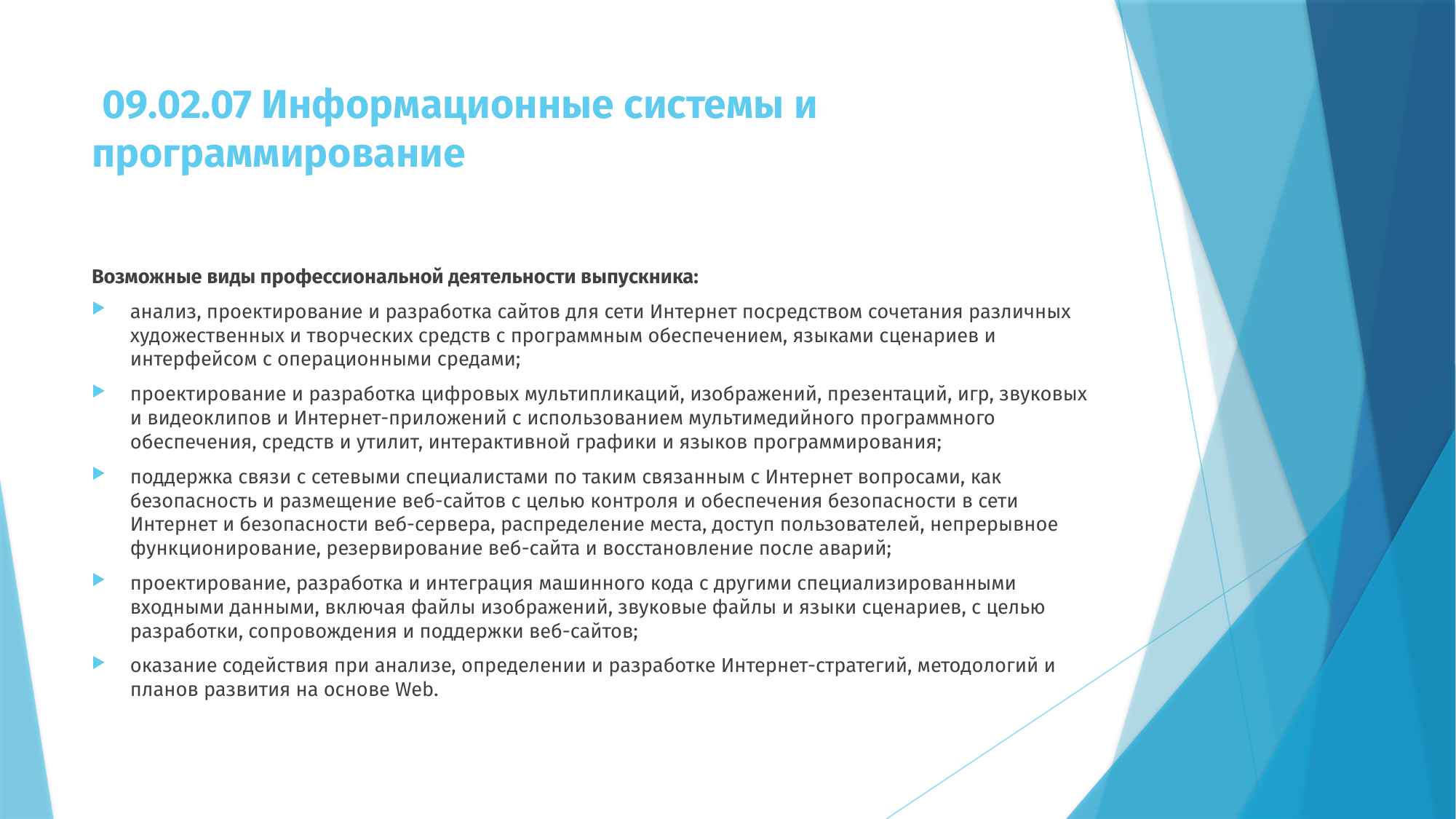

# 09.02.07 Информационные системы и программирование
Возможные виды профессиональной деятельности выпускника:
анализ, проектирование и разработка сайтов для сети Интернет посредством сочетания различных художественных и творческих средств с программным обеспечением, языками сценариев и интерфейсом с операционными средами;
проектирование и разработка цифровых мультипликаций, изображений, презентаций, игр, звуковых и видеоклипов и Интернет-приложений с использованием мультимедийного программного обеспечения, средств и утилит, интерактивной графики и языков программирования;
поддержка связи с сетевыми специалистами по таким связанным с Интернет вопросами, как безопасность и размещение веб-сайтов с целью контроля и обеспечения безопасности в сети Интернет и безопасности веб-сервера, распределение места, доступ пользователей, непрерывное функционирование, резервирование веб-сайта и восстановление после аварий;
проектирование, разработка и интеграция машинного кода с другими специализированными входными данными, включая файлы изображений, звуковые файлы и языки сценариев, с целью разработки, сопровождения и поддержки веб-сайтов;
оказание содействия при анализе, определении и разработке Интернет-стратегий, методологий и планов развития на основе Web.